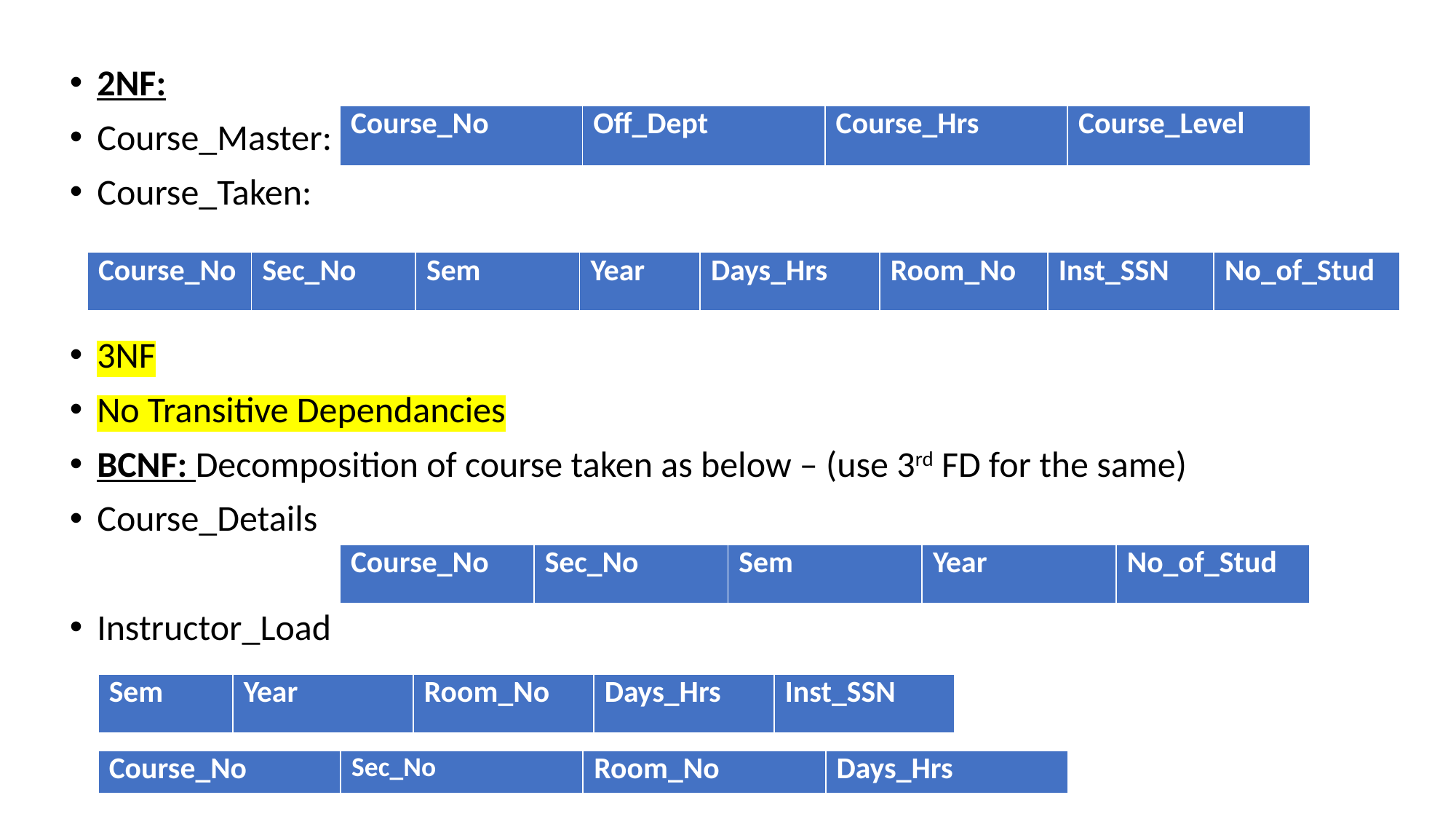

2NF:
Course_Master:
Course_Taken:

3NF
No Transitive Dependancies
BCNF: Decomposition of course taken as below – (use 3rd FD for the same)
Course_Details

Instructor_Load

| Course\_No | Off\_Dept | Course\_Hrs | Course\_Level |
| --- | --- | --- | --- |
| Course\_No | Sec\_No | Sem | Year | Days\_Hrs | Room\_No | Inst\_SSN | No\_of\_Stud |
| --- | --- | --- | --- | --- | --- | --- | --- |
| Course\_No | Sec\_No | Sem | Year | No\_of\_Stud |
| --- | --- | --- | --- | --- |
| Sem | Year | Room\_No | Days\_Hrs | Inst\_SSN |
| --- | --- | --- | --- | --- |
| Course\_No | Sec\_No | Room\_No | Days\_Hrs |
| --- | --- | --- | --- |